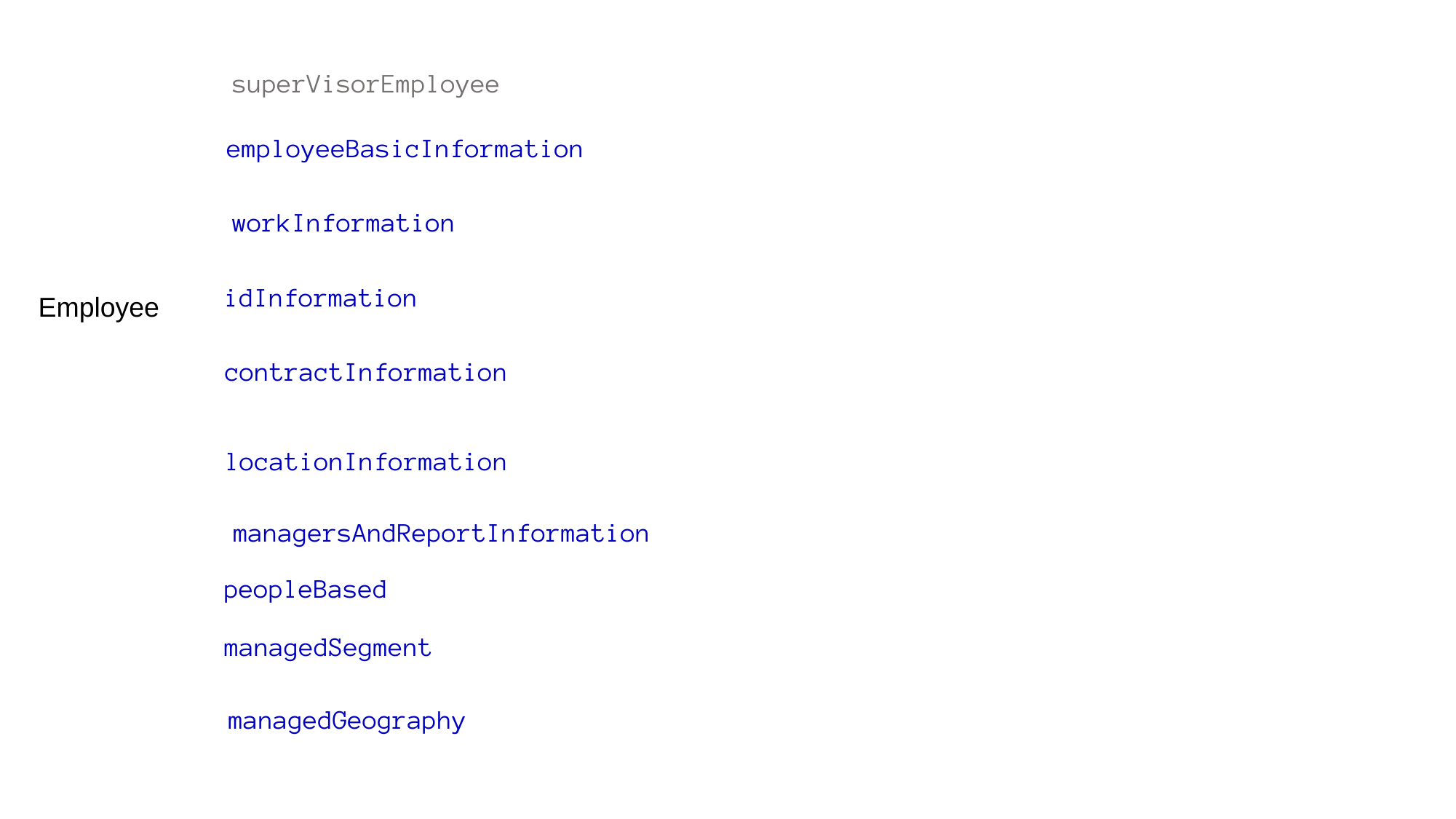

superVisorEmployee
employeeBasicInformation
workInformation
idInformation
Employee
contractInformation
locationInformation
managersAndReportInformation
peopleBased
managedSegment
managedGeography